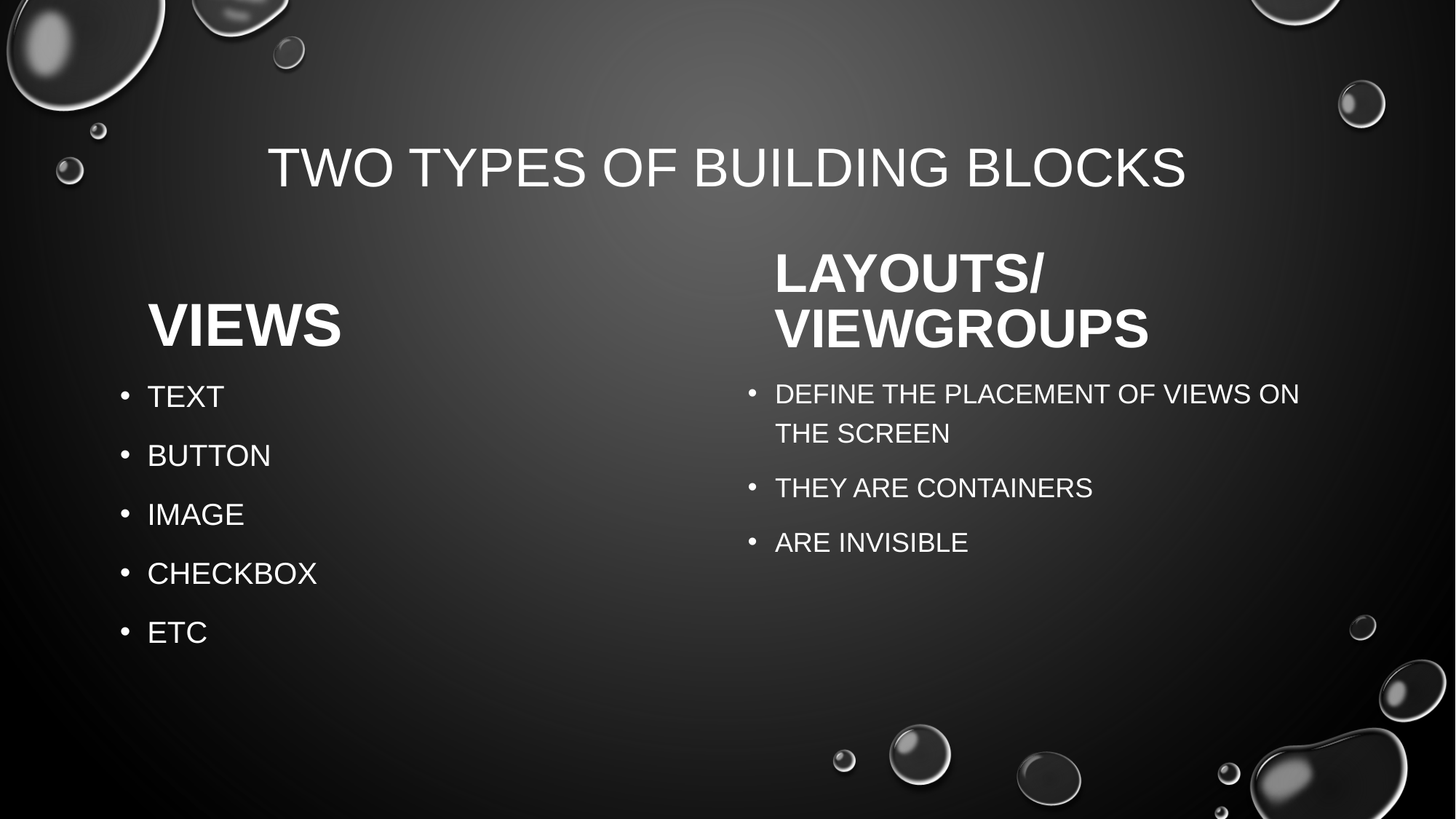

# Two Types Of Building Blocks
Views
Layouts/ViewGroups
Text
Button
Image
Checkbox
etc
Define the Placement of Views on the screen
They are Containers
Are Invisible